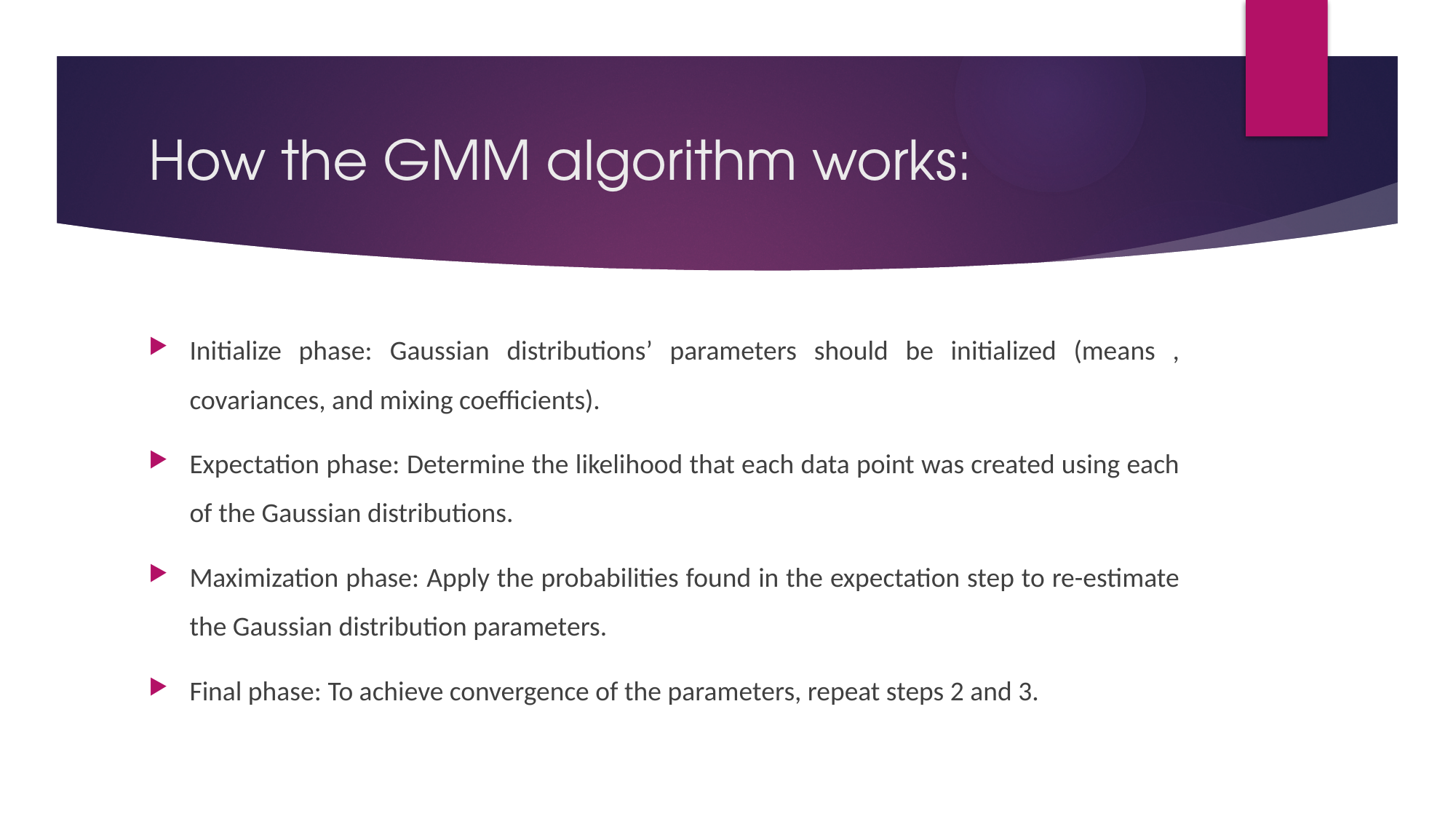

# How the GMM algorithm works:
Initialize phase: Gaussian distributions’ parameters should be initialized (means , covariances, and mixing coefficients).
Expectation phase: Determine the likelihood that each data point was created using each of the Gaussian distributions.
Maximization phase: Apply the probabilities found in the expectation step to re-estimate the Gaussian distribution parameters.
Final phase: To achieve convergence of the parameters, repeat steps 2 and 3.